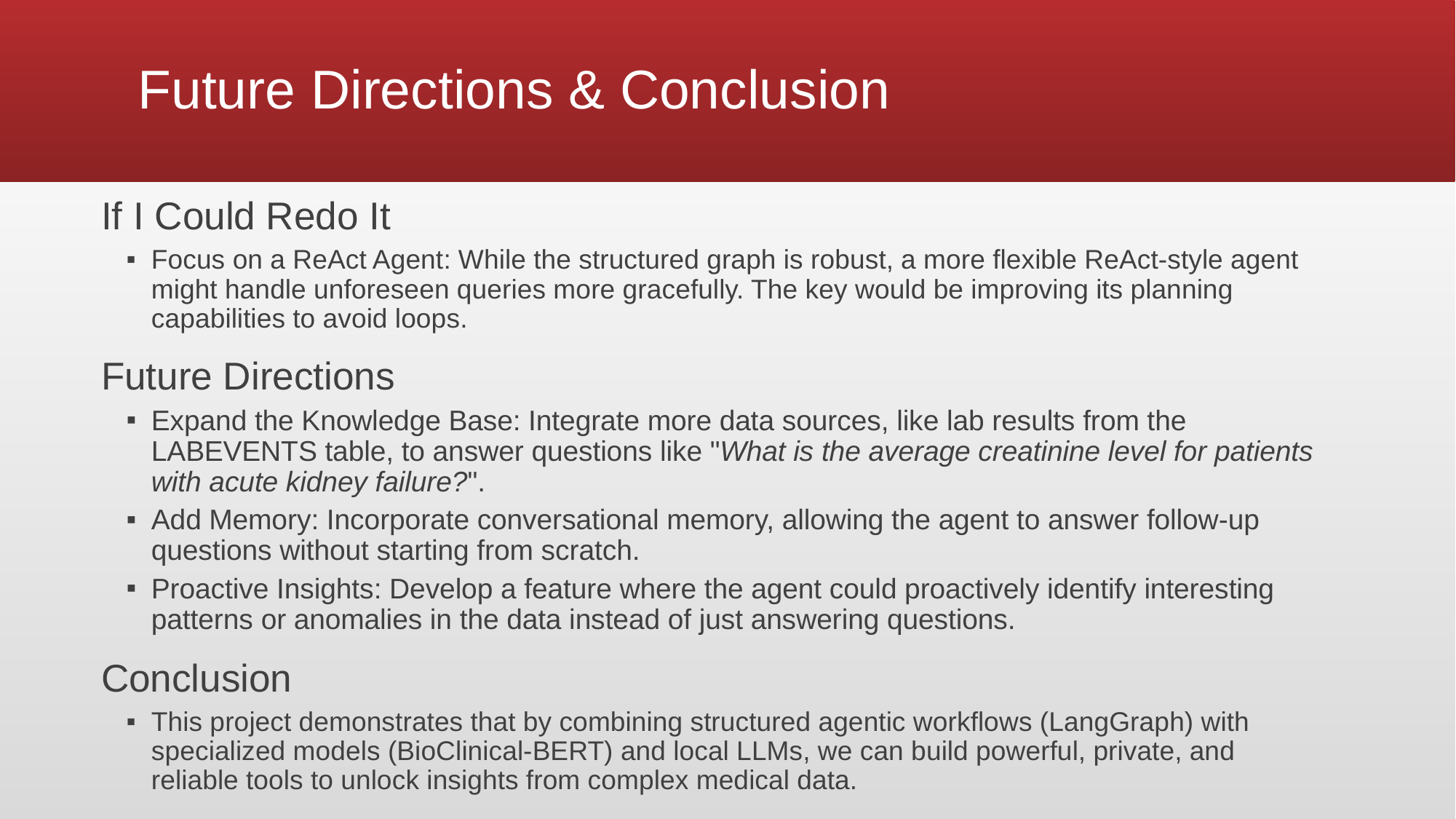

# Future Directions & Conclusion
If I Could Redo It
Focus on a ReAct Agent: While the structured graph is robust, a more flexible ReAct-style agent might handle unforeseen queries more gracefully. The key would be improving its planning capabilities to avoid loops.
Future Directions
Expand the Knowledge Base: Integrate more data sources, like lab results from the LABEVENTS table, to answer questions like "What is the average creatinine level for patients with acute kidney failure?".
Add Memory: Incorporate conversational memory, allowing the agent to answer follow-up questions without starting from scratch.
Proactive Insights: Develop a feature where the agent could proactively identify interesting patterns or anomalies in the data instead of just answering questions.
Conclusion
This project demonstrates that by combining structured agentic workflows (LangGraph) with specialized models (BioClinical-BERT) and local LLMs, we can build powerful, private, and reliable tools to unlock insights from complex medical data.